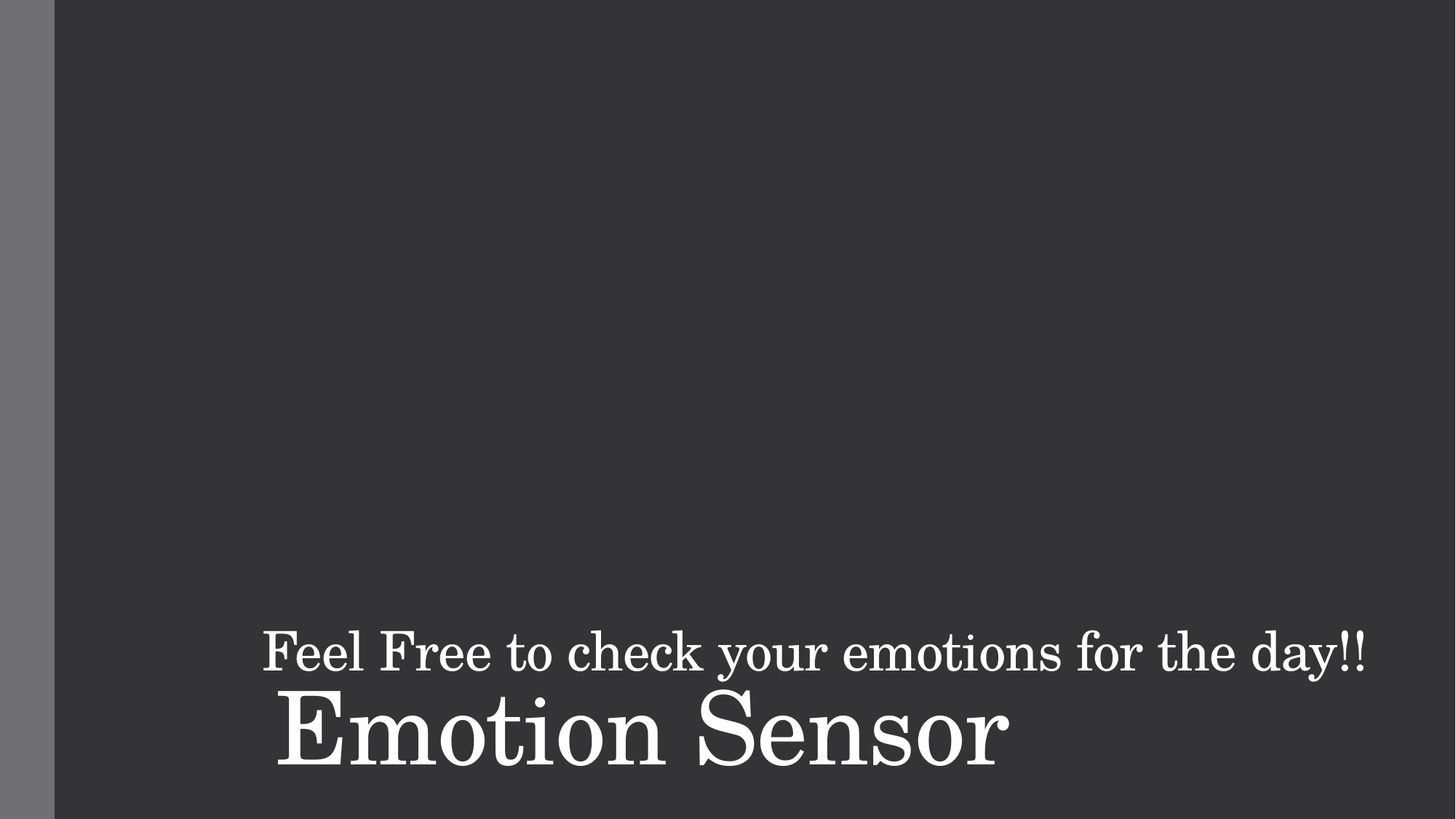

# Feel Free to check your emotions for the day!! Emotion Sensor